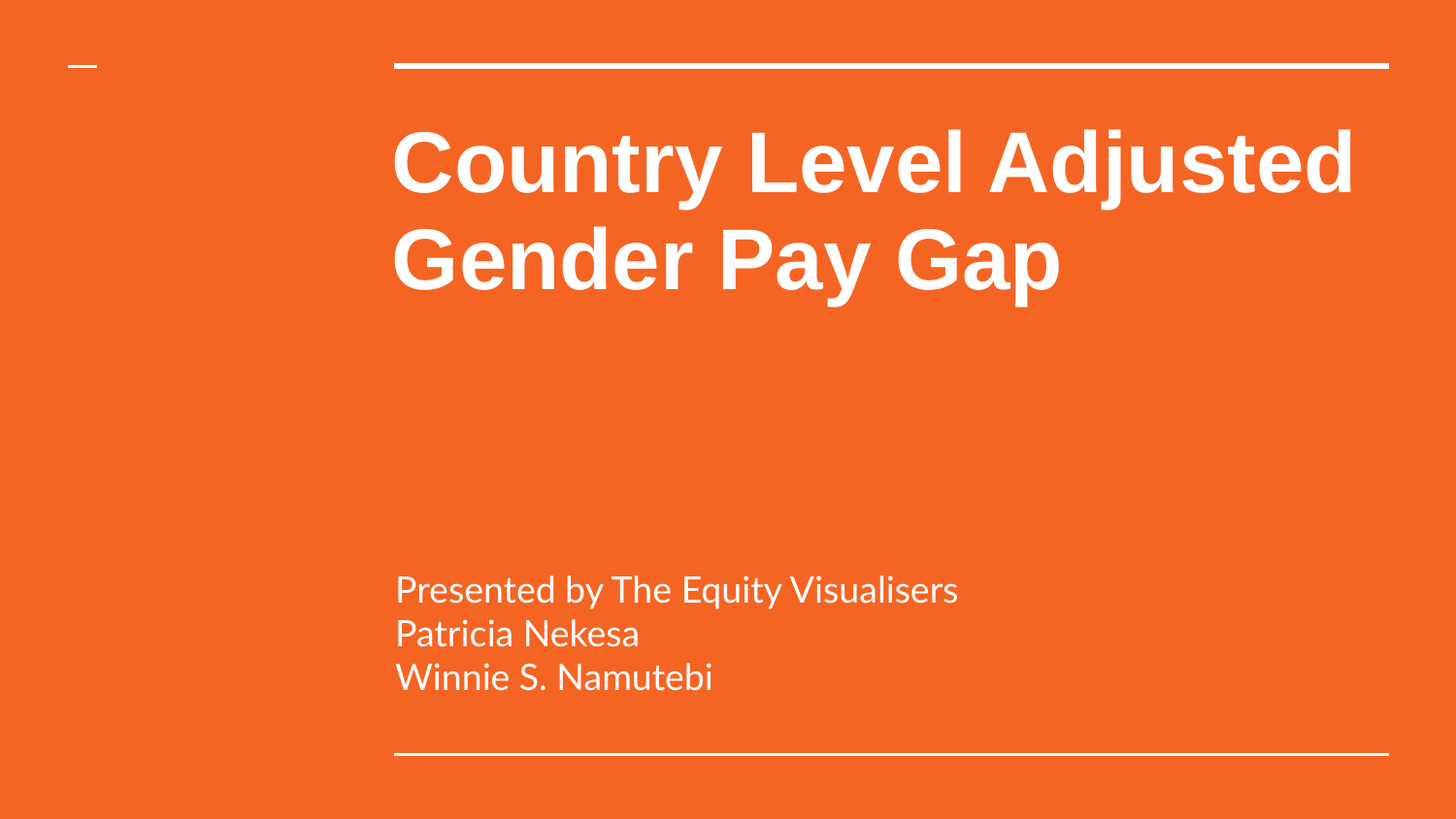

# Country Level Adjusted Gender Pay Gap
Presented by The Equity Visualisers
Patricia Nekesa
Winnie S. Namutebi